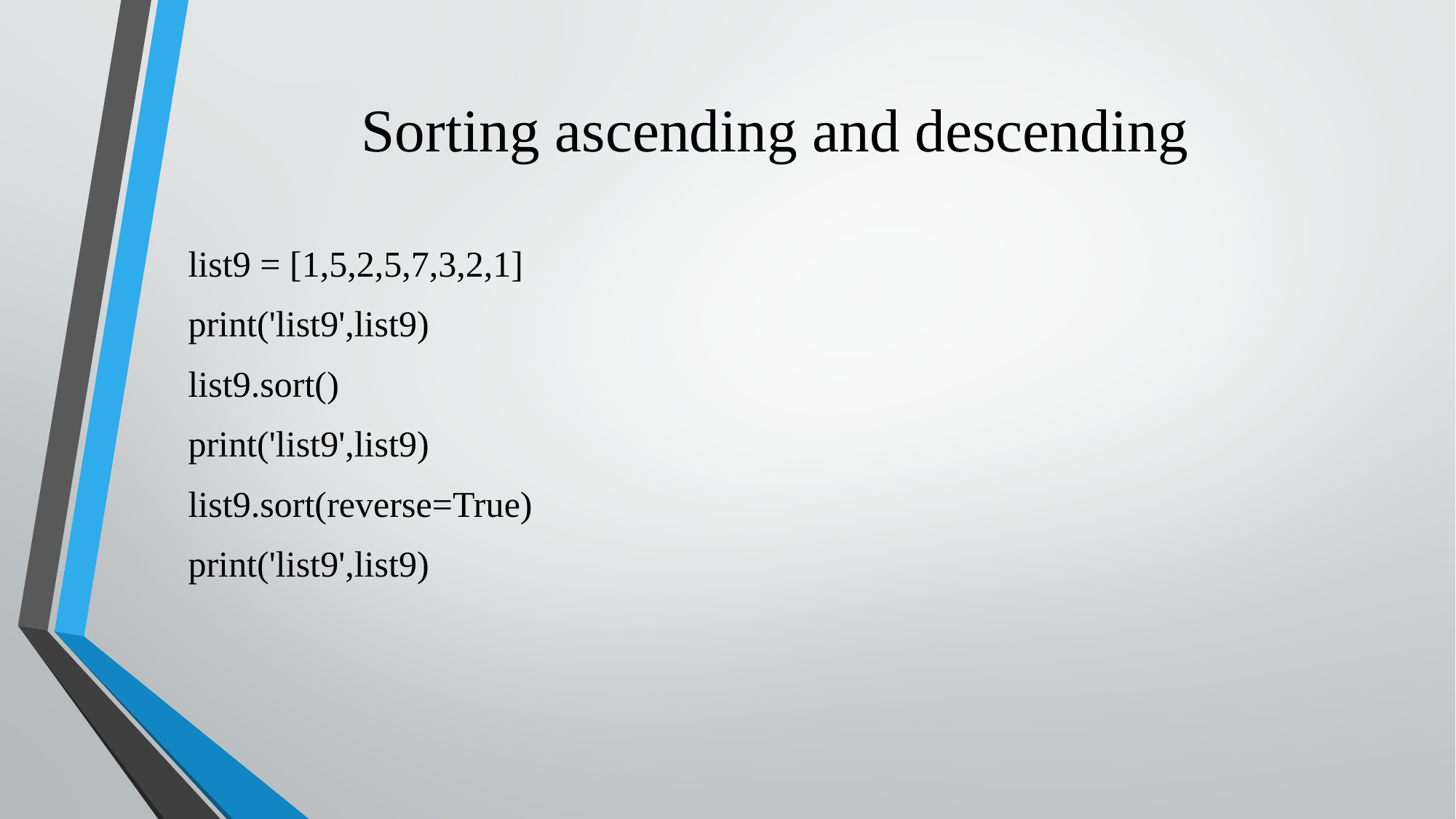

# Sorting ascending and descending
list9 = [1,5,2,5,7,3,2,1]
print('list9',list9)
list9.sort()
print('list9',list9)
list9.sort(reverse=True)
print('list9',list9)